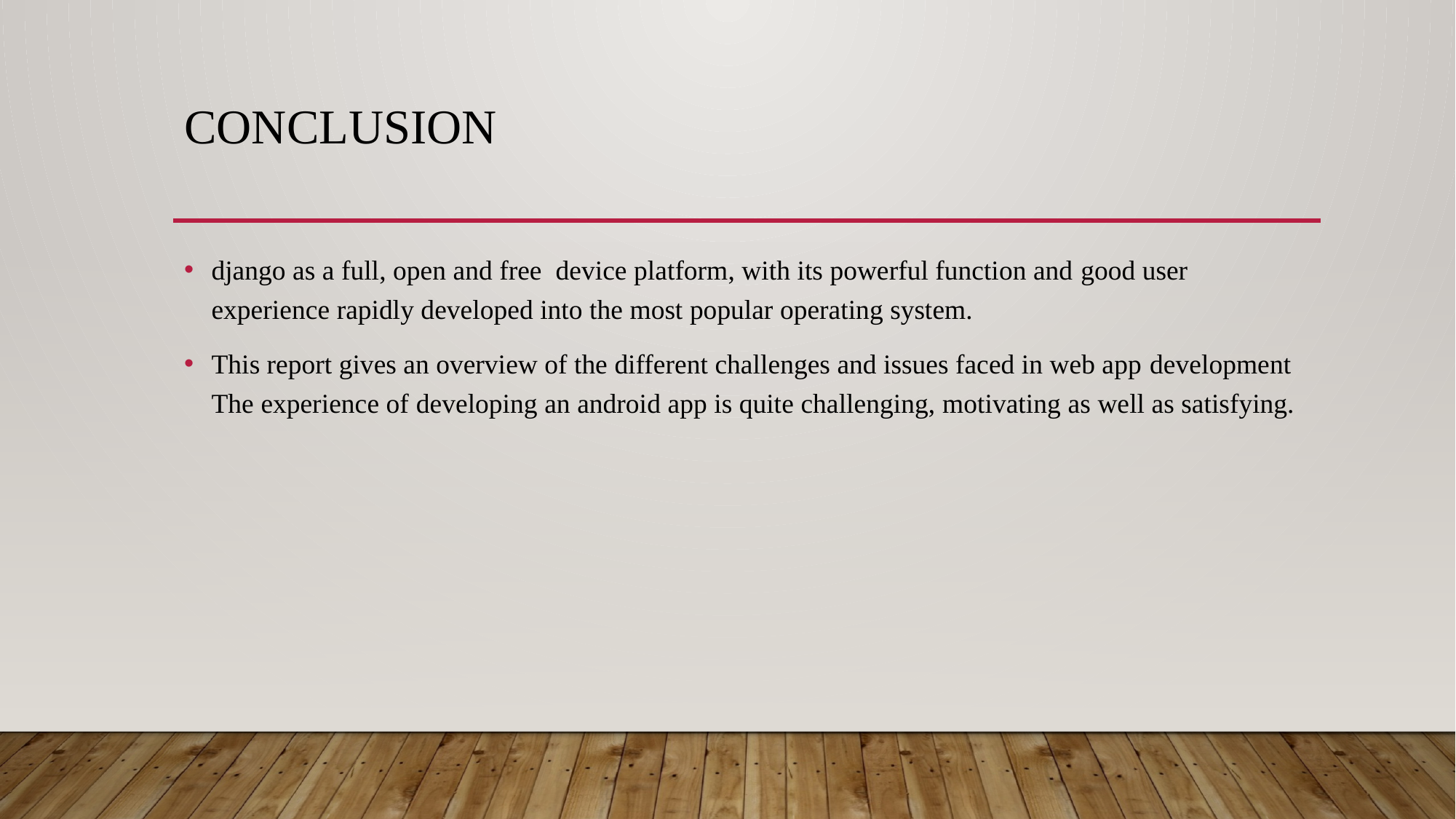

# Conclusion
django as a full, open and free  device platform, with its powerful function and good user experience rapidly developed into the most popular operating system.
This report gives an overview of the different challenges and issues faced in web app development The experience of developing an android app is quite challenging, motivating as well as satisfying.